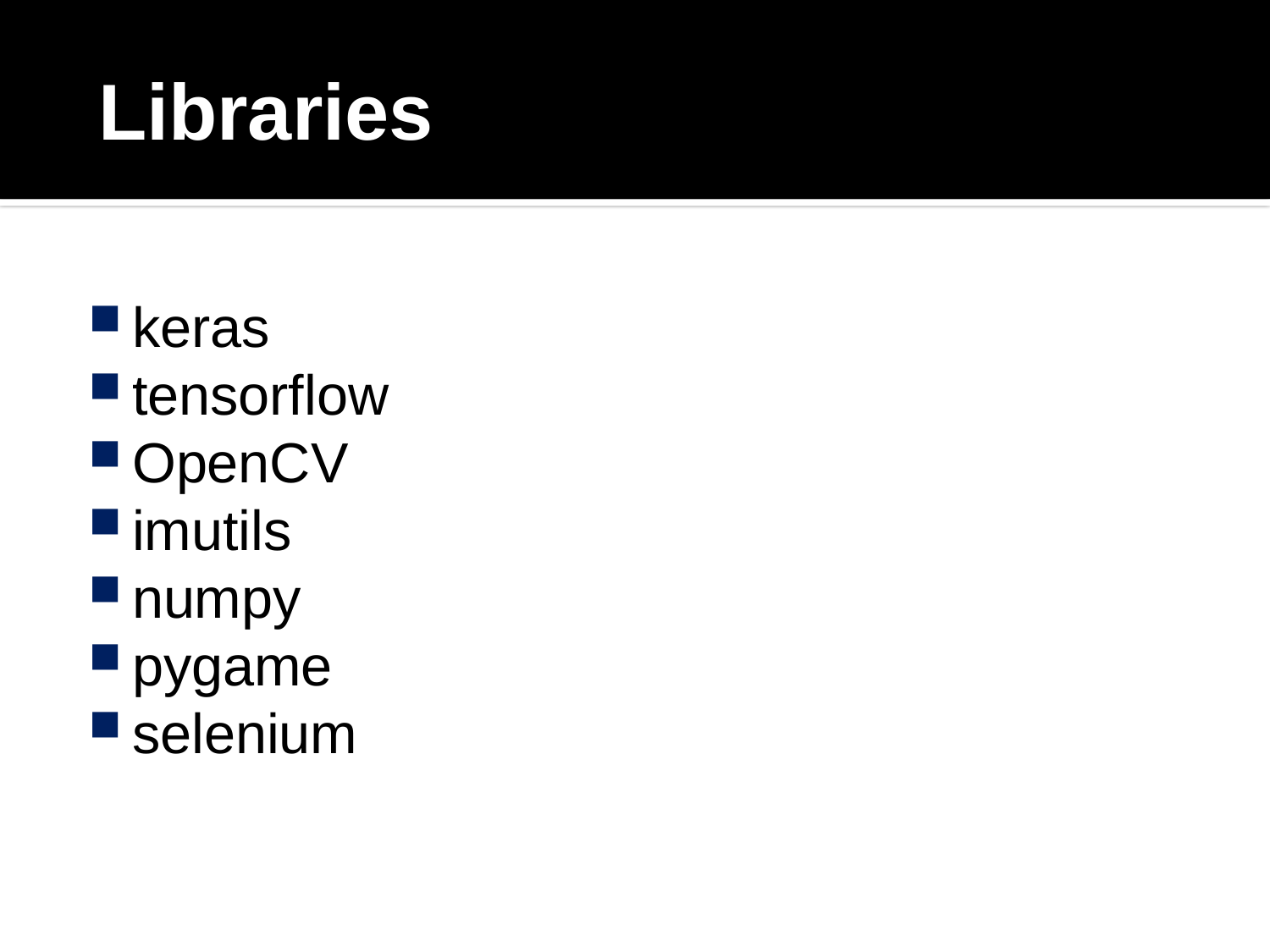

# Libraries
keras
tensorflow
OpenCV
imutils
numpy
pygame
selenium